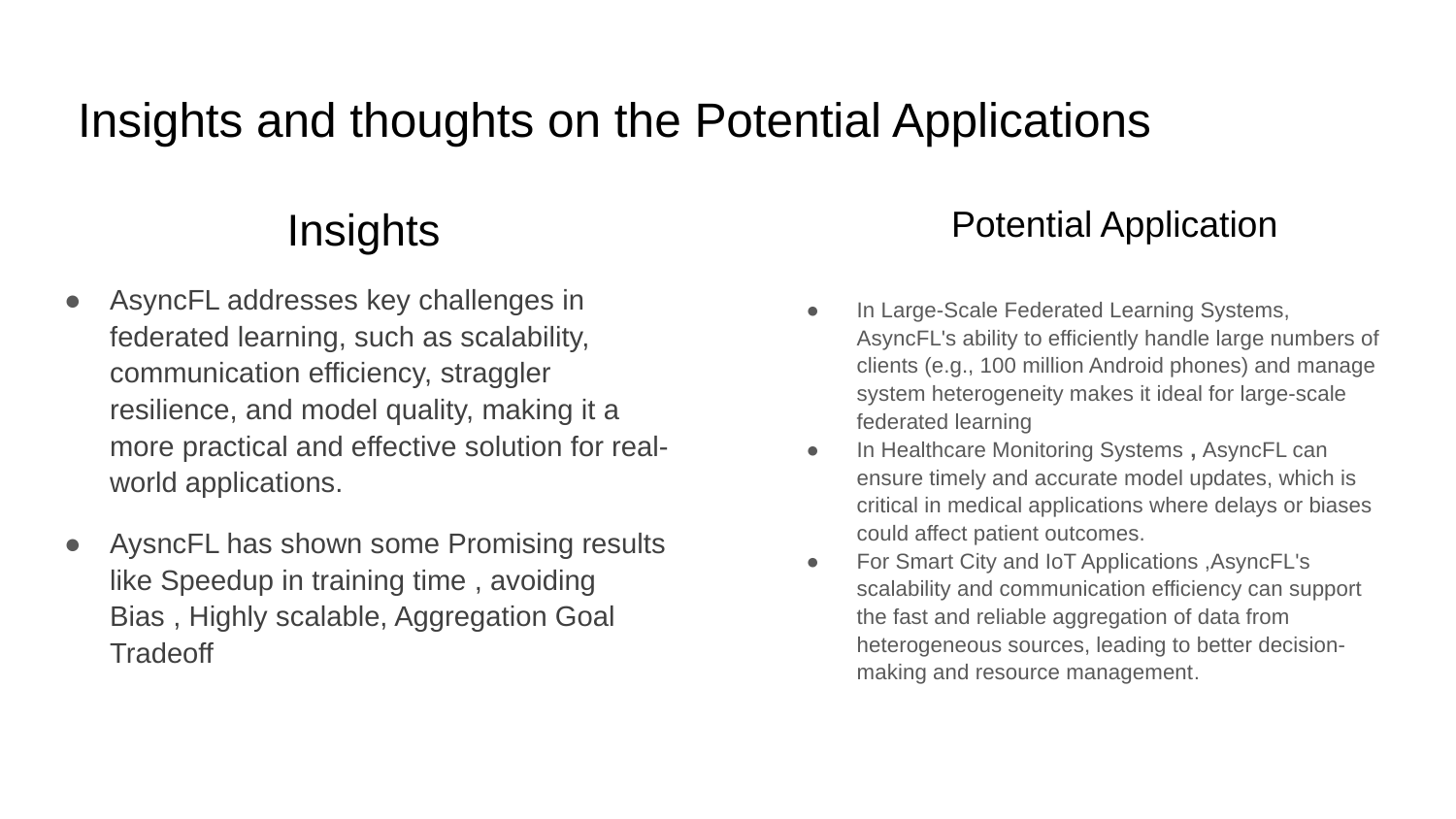

# Insights and thoughts on the Potential Applications
                  Insights
AsyncFL addresses key challenges in federated learning, such as scalability, communication efficiency, straggler resilience, and model quality, making it a more practical and effective solution for real-world applications.
AysncFL has shown some Promising results like Speedup in training time , avoiding Bias , Highly scalable, Aggregation Goal Tradeoff

                                                     Potential Application

In Large-Scale Federated Learning Systems, AsyncFL's ability to efficiently handle large numbers of clients (e.g., 100 million Android phones) and manage system heterogeneity makes it ideal for large-scale federated learning
In Healthcare Monitoring Systems , AsyncFL can ensure timely and accurate model updates, which is critical in medical applications where delays or biases could affect patient outcomes.
For Smart City and IoT Applications ,AsyncFL's scalability and communication efficiency can support the fast and reliable aggregation of data from heterogeneous sources, leading to better decision-making and resource management.